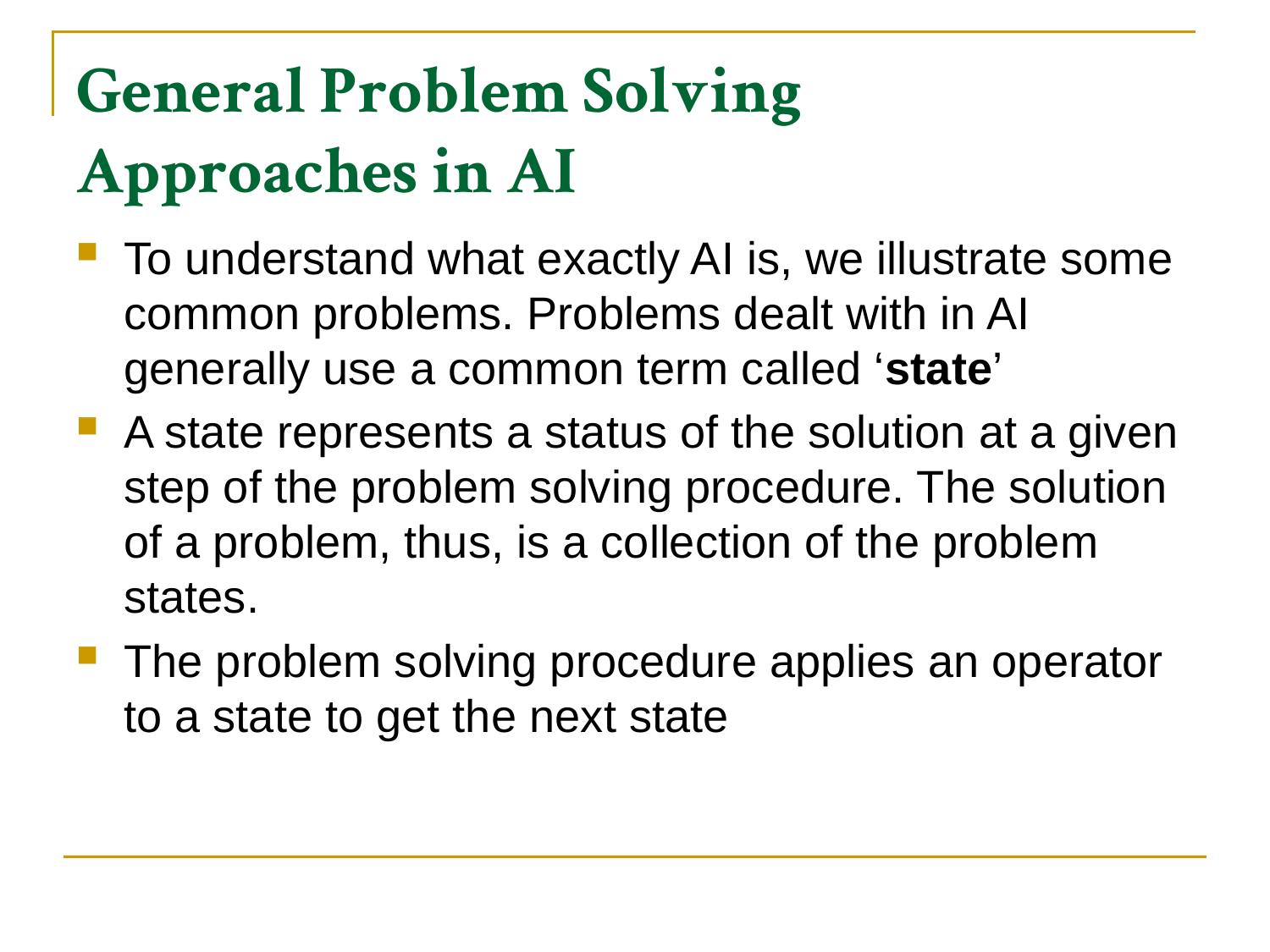

# General Problem Solving Approaches in AI
To understand what exactly AI is, we illustrate some common problems. Problems dealt with in AI generally use a common term called ‘state’
A state represents a status of the solution at a given step of the problem solving procedure. The solution of a problem, thus, is a collection of the problem states.
The problem solving procedure applies an operator to a state to get the next state